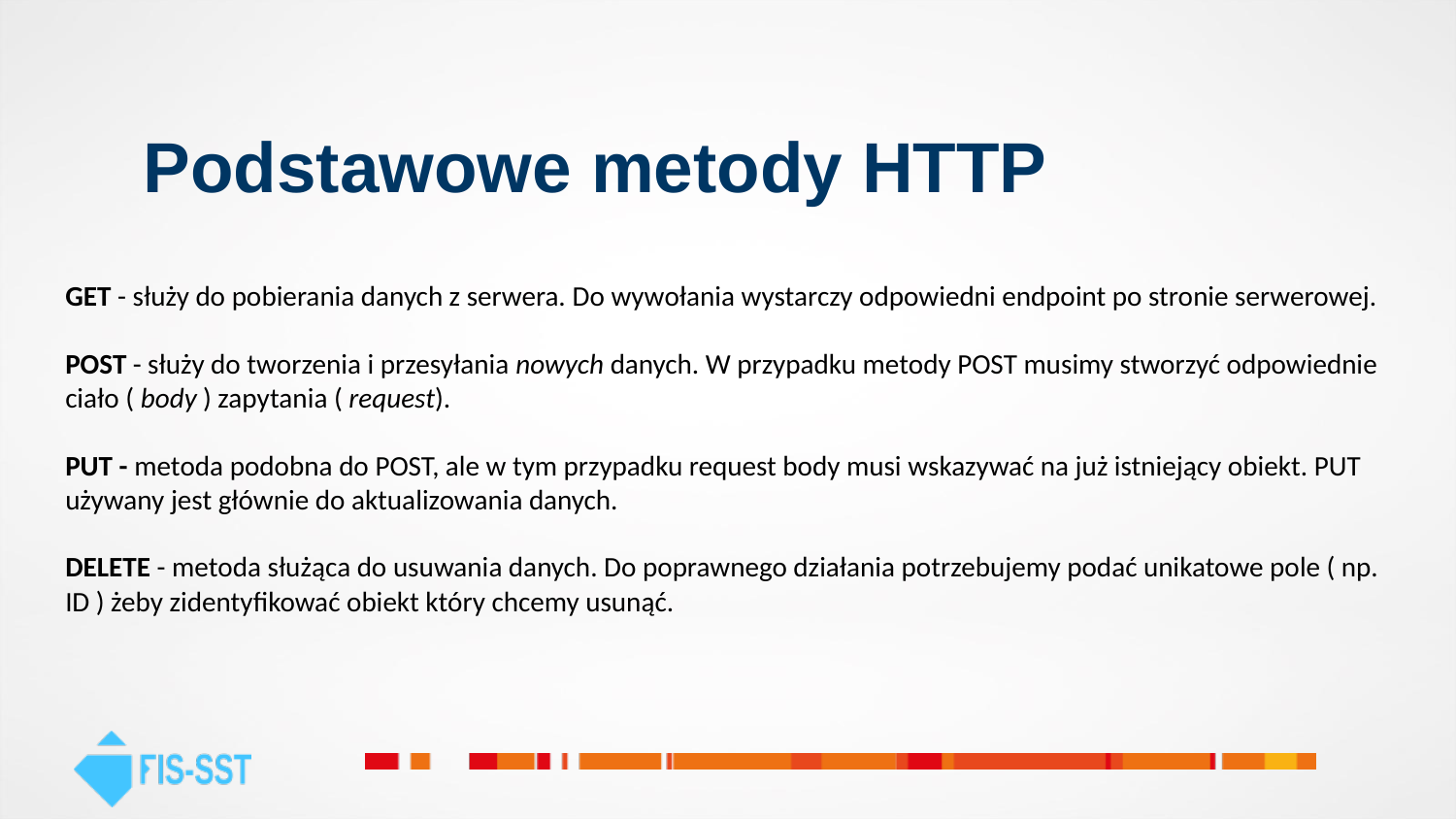

# Podstawowe metody HTTP
GET - służy do pobierania danych z serwera. Do wywołania wystarczy odpowiedni endpoint po stronie serwerowej.

POST - służy do tworzenia i przesyłania nowych danych. W przypadku metody POST musimy stworzyć odpowiednie ciało ( body ) zapytania ( request).

PUT - metoda podobna do POST, ale w tym przypadku request body musi wskazywać na już istniejący obiekt. PUT używany jest głównie do aktualizowania danych.

DELETE - metoda służąca do usuwania danych. Do poprawnego działania potrzebujemy podać unikatowe pole ( np. ID ) żeby zidentyfikować obiekt który chcemy usunąć.